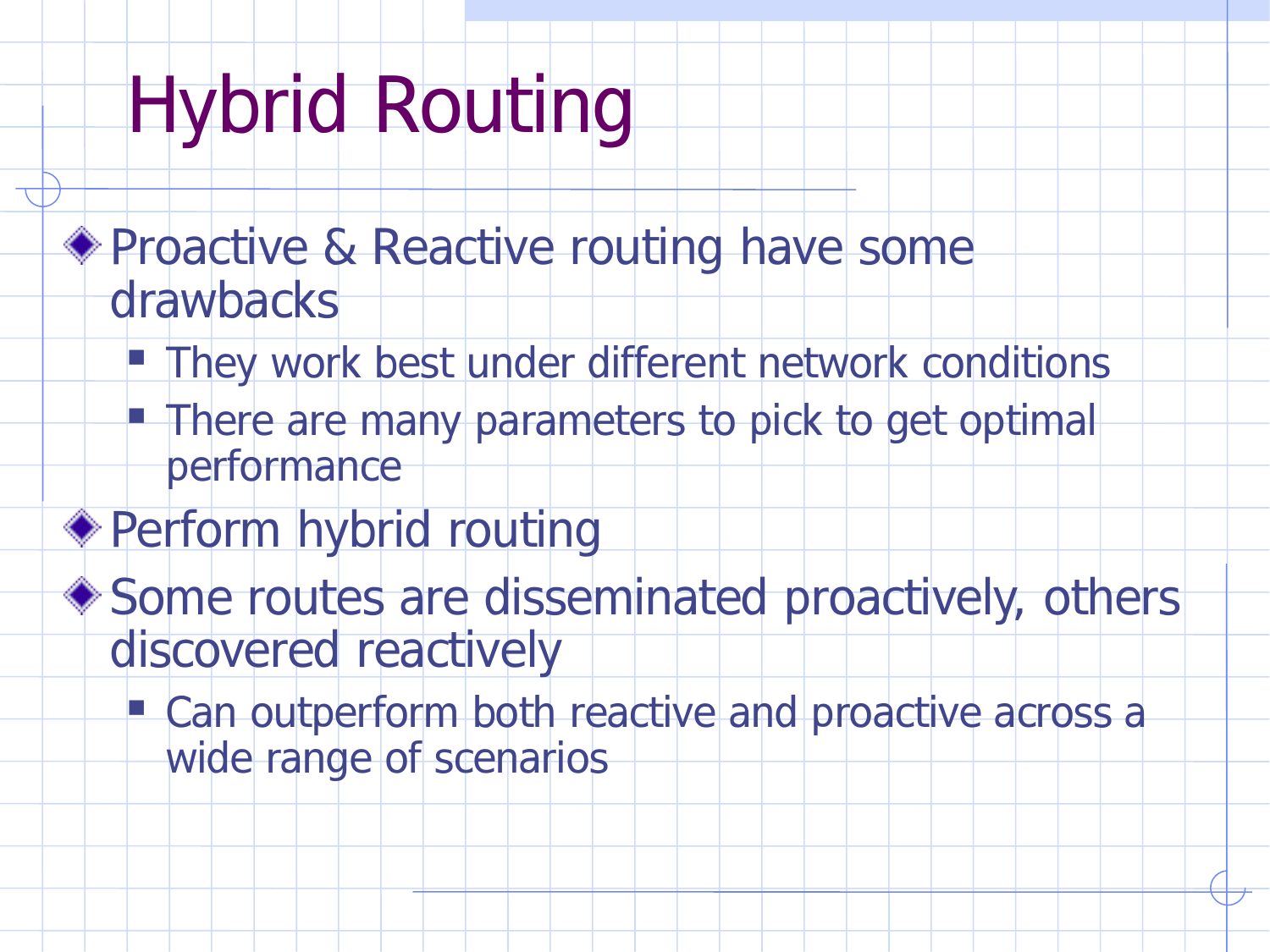

# Hybrid Routing
Proactive & Reactive routing have some drawbacks
They work best under different network conditions
There are many parameters to pick to get optimal performance
Perform hybrid routing
Some routes are disseminated proactively, others discovered reactively
Can outperform both reactive and proactive across a wide range of scenarios